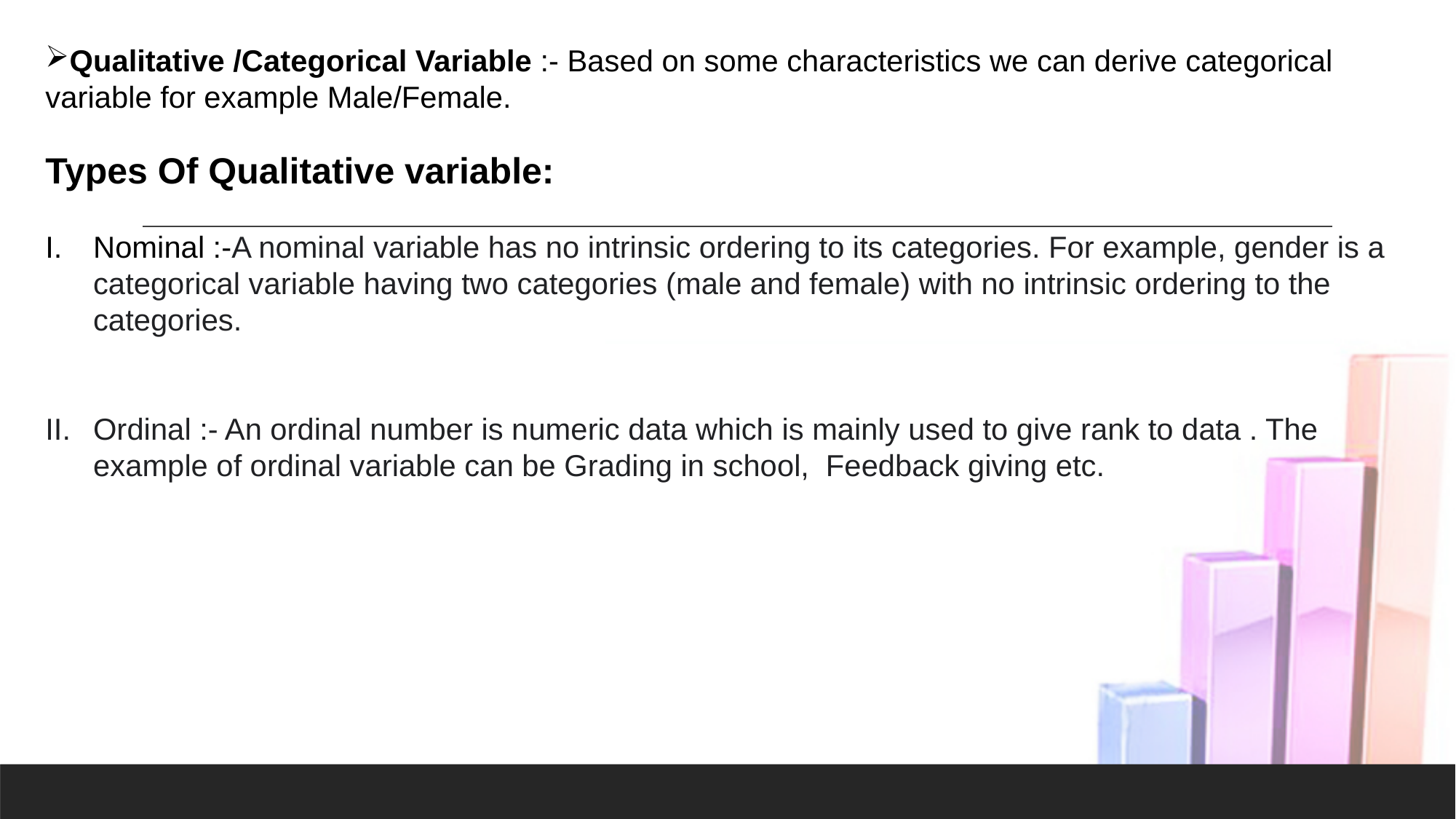

Qualitative /Categorical Variable :- Based on some characteristics we can derive categorical variable for example Male/Female.

Types Of Qualitative variable:

Nominal :-A nominal variable has no intrinsic ordering to its categories. For example, gender is a categorical variable having two categories (male and female) with no intrinsic ordering to the categories.

Ordinal :- An ordinal number is numeric data which is mainly used to give rank to data . The example of ordinal variable can be Grading in school,  Feedback giving etc.